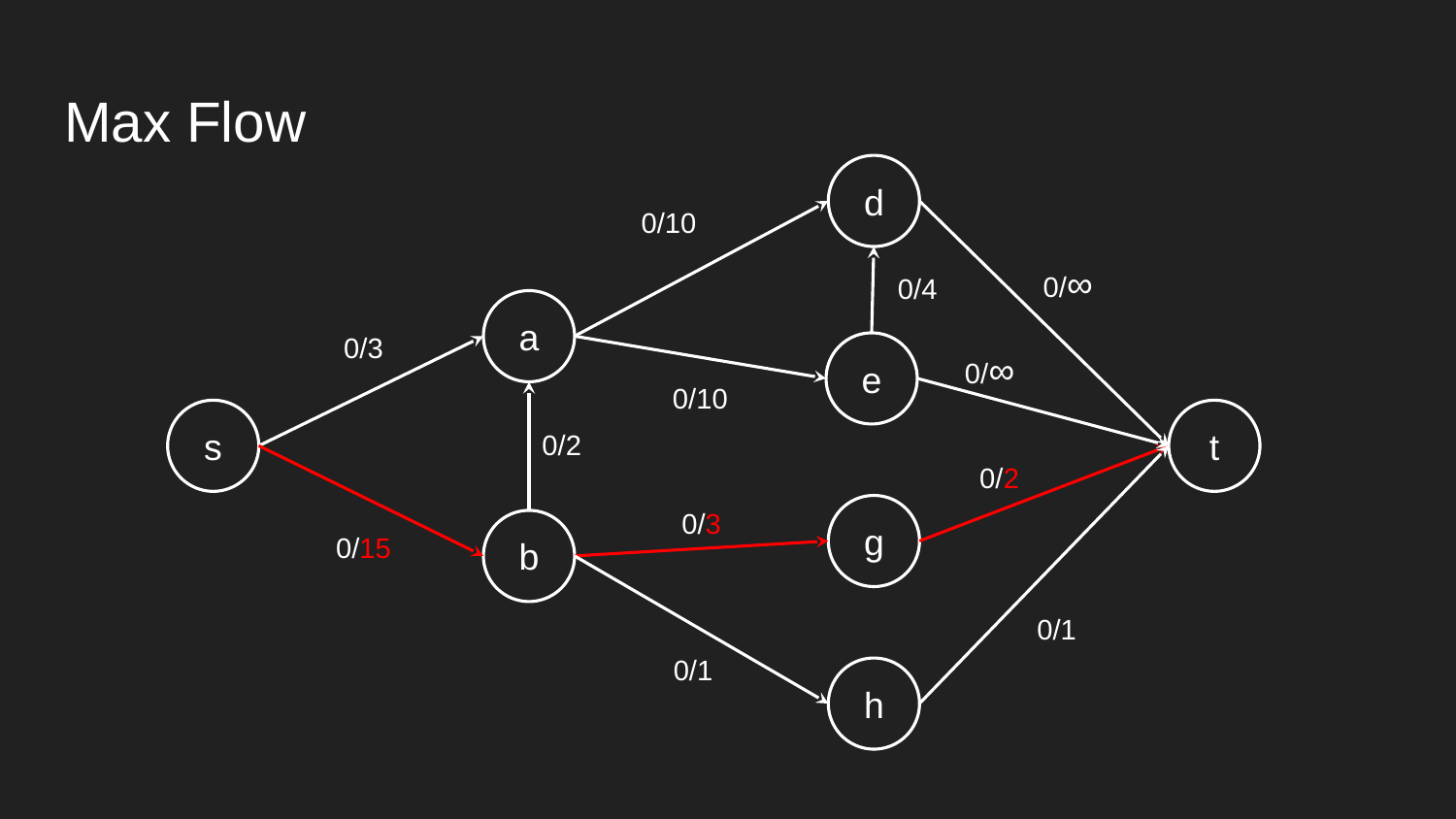

# Max Flow
d
0/10
0/∞
0/4
a
0/3
e
0/∞
0/10
s
t
0/2
0/2
0/3
g
b
0/15
0/1
0/1
h